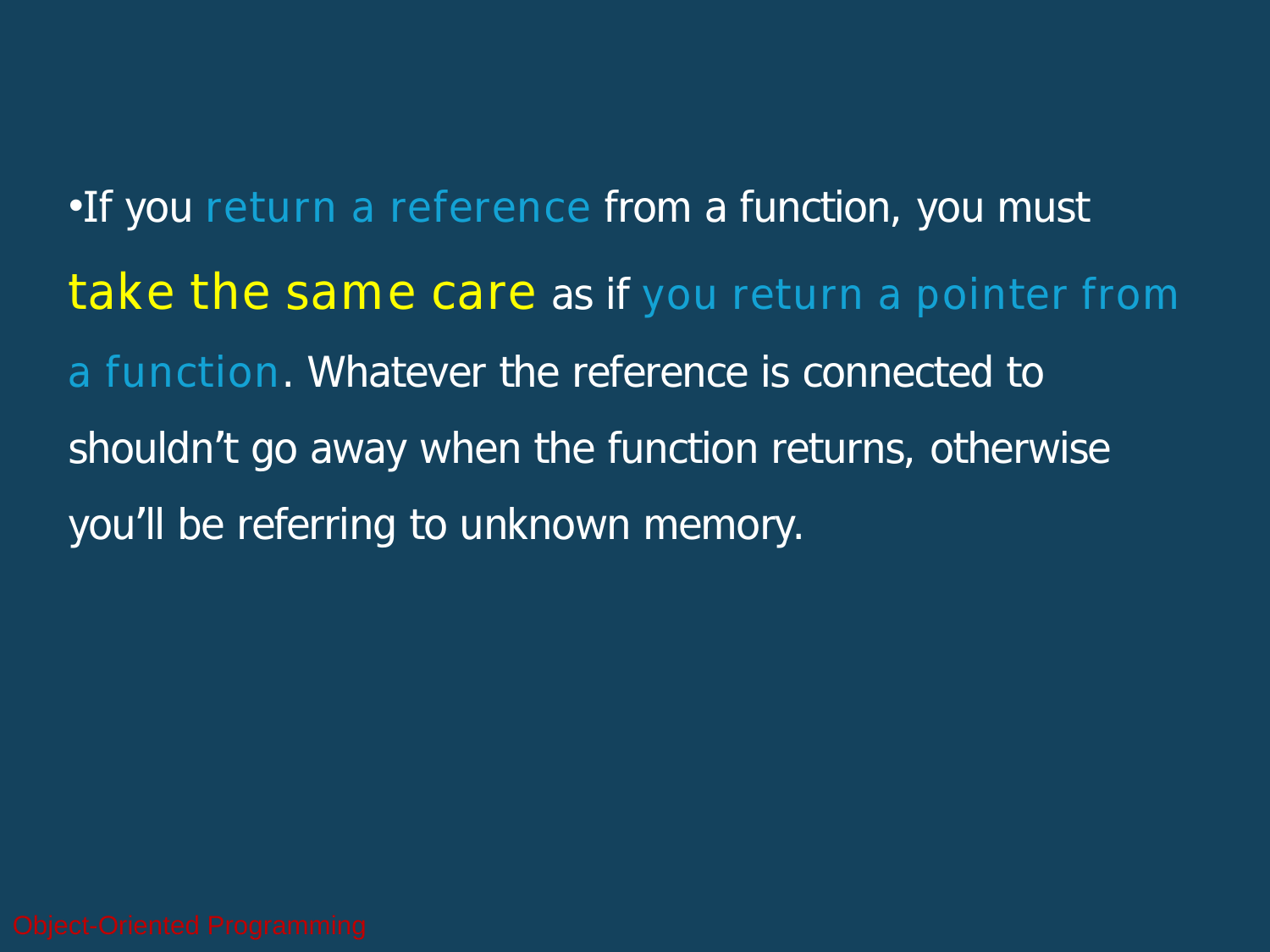

If you return a reference from a function, you must take the same care as if you return a pointer from a function. Whatever the reference is connected to shouldn’t go away when the function returns, otherwise you’ll be referring to unknown memory.
Object-Oriented Programming